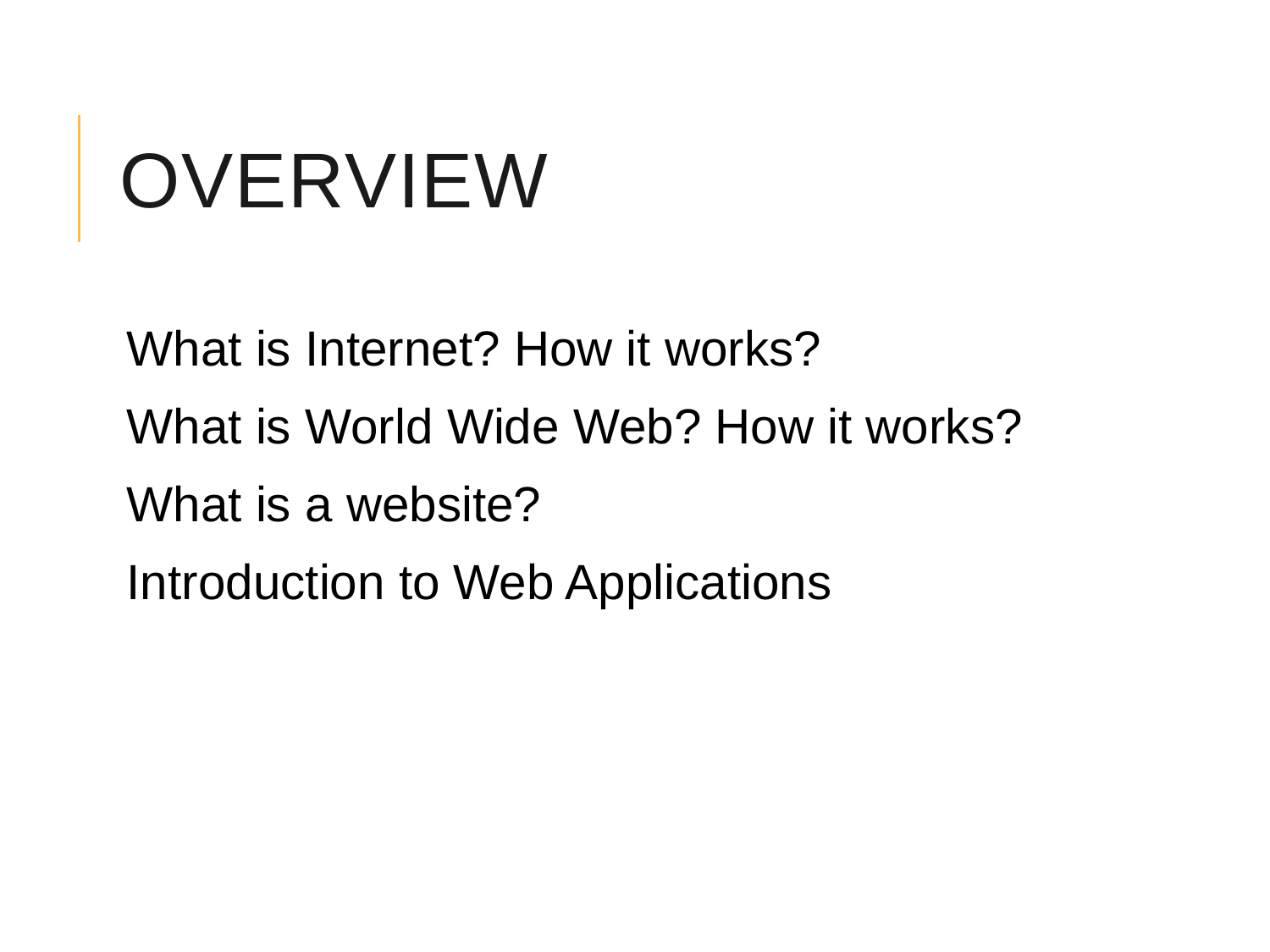

# Overview
What is Internet? How it works?
What is World Wide Web? How it works?
What is a website?
Introduction to Web Applications